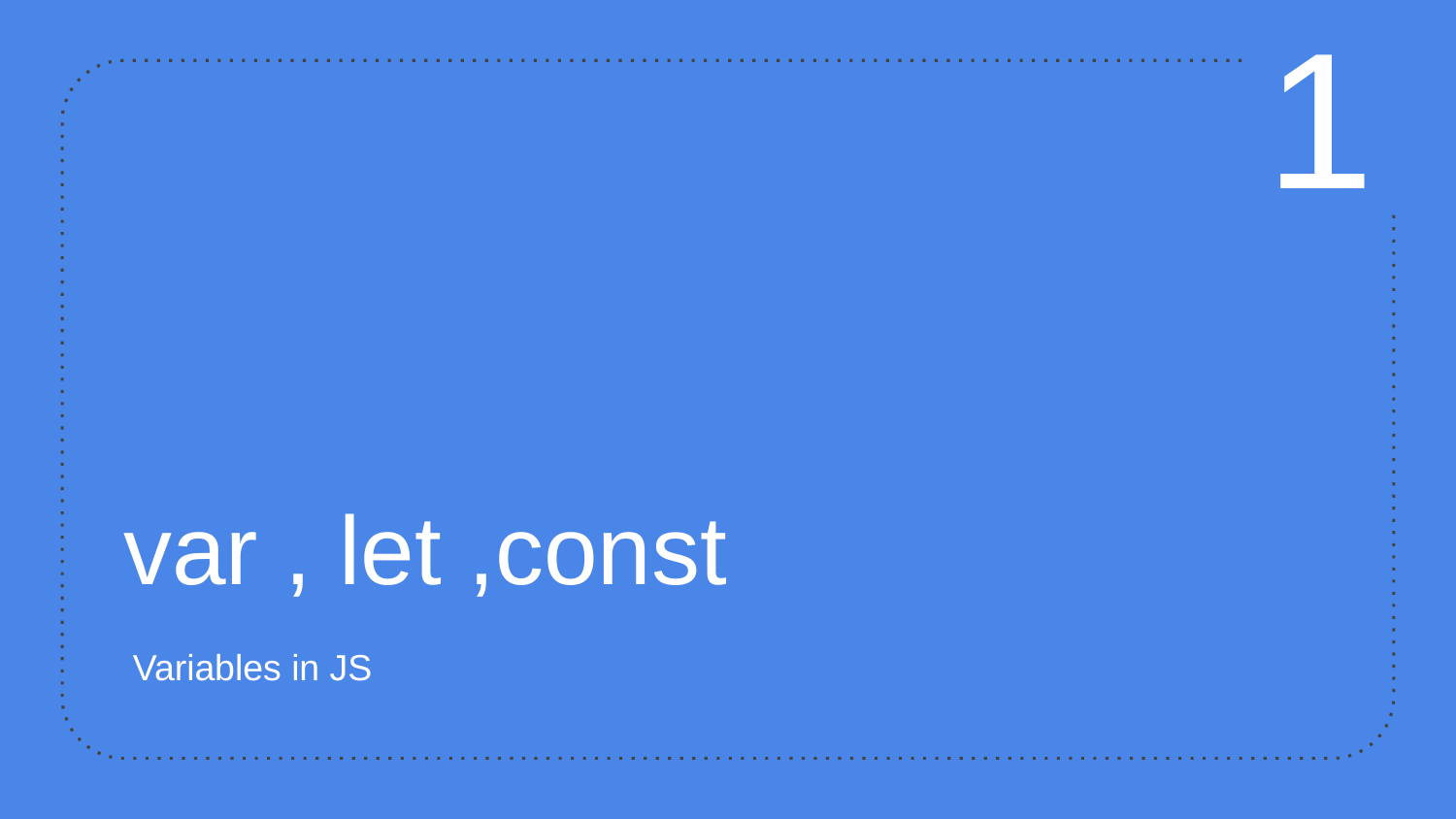

1
# var , let ,const
Variables in JS